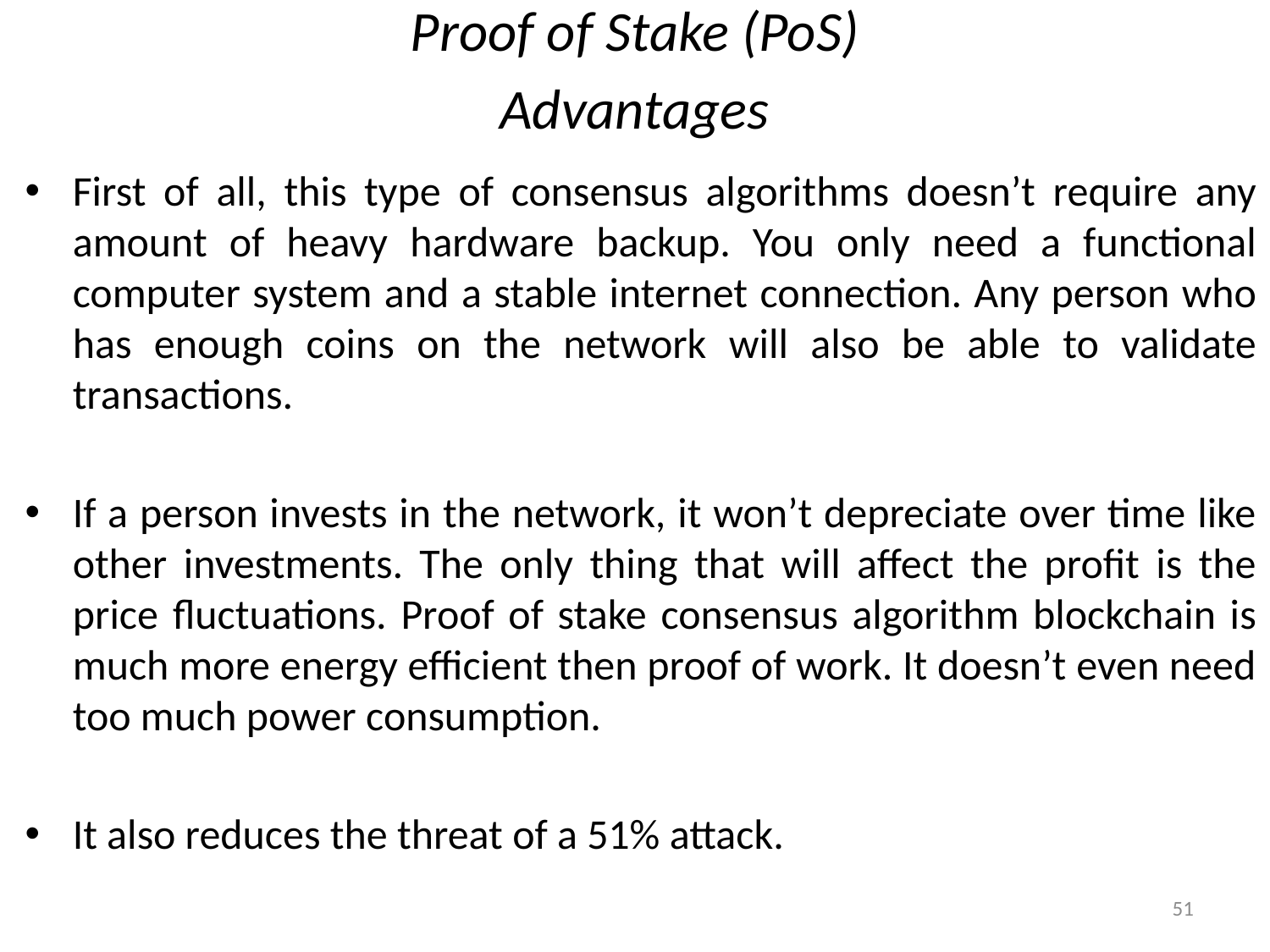

# Proof of Stake (PoS)
Advantages
First of all, this type of consensus algorithms doesn’t require any amount of heavy hardware backup. You only need a functional computer system and a stable internet connection. Any person who has enough coins on the network will also be able to validate transactions.

If a person invests in the network, it won’t depreciate over time like other investments. The only thing that will affect the profit is the price fluctuations. Proof of stake consensus algorithm blockchain is much more energy efficient then proof of work. It doesn’t even need too much power consumption.

It also reduces the threat of a 51% attack.
51